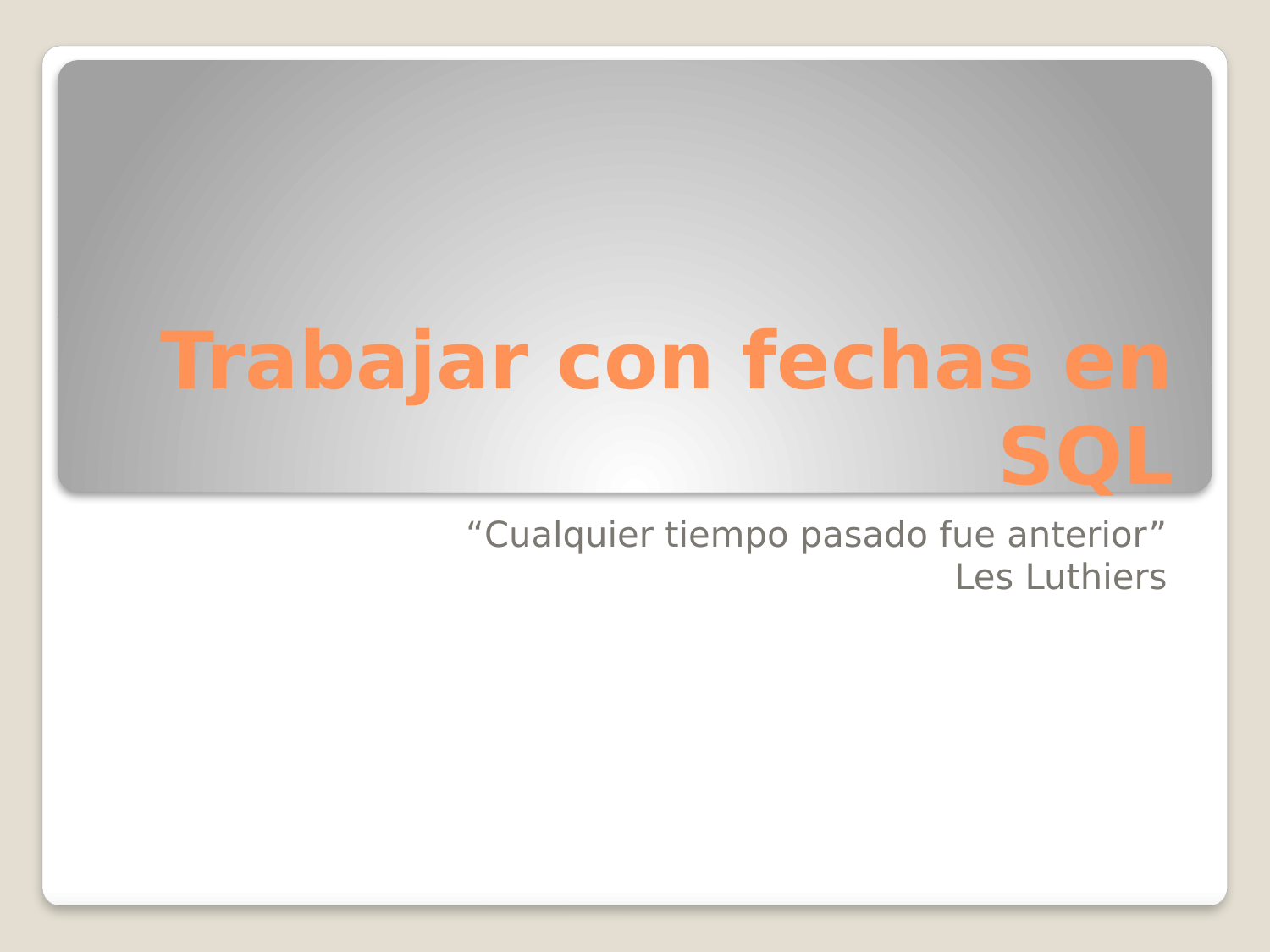

# Trabajar con fechas en SQL
“Cualquier tiempo pasado fue anterior”
Les Luthiers